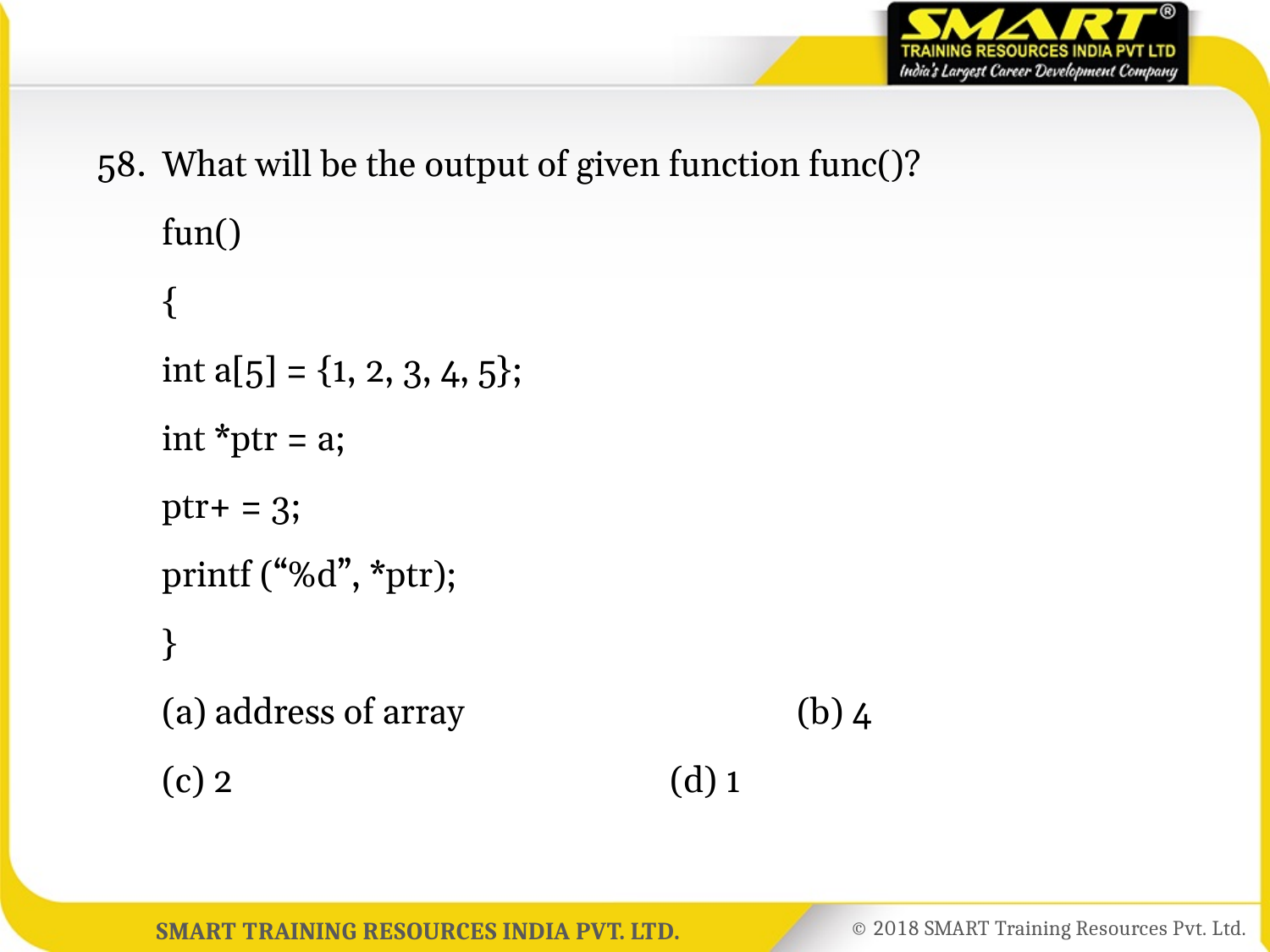

58.	What will be the output of given function func()?
	fun()
	{
	int a[5] = {1, 2, 3, 4, 5};
	int *ptr = a;
	ptr+ = 3;
	printf (“%d”, *ptr);
	}
	(a) address of array			(b) 4
	(c) 2				(d) 1